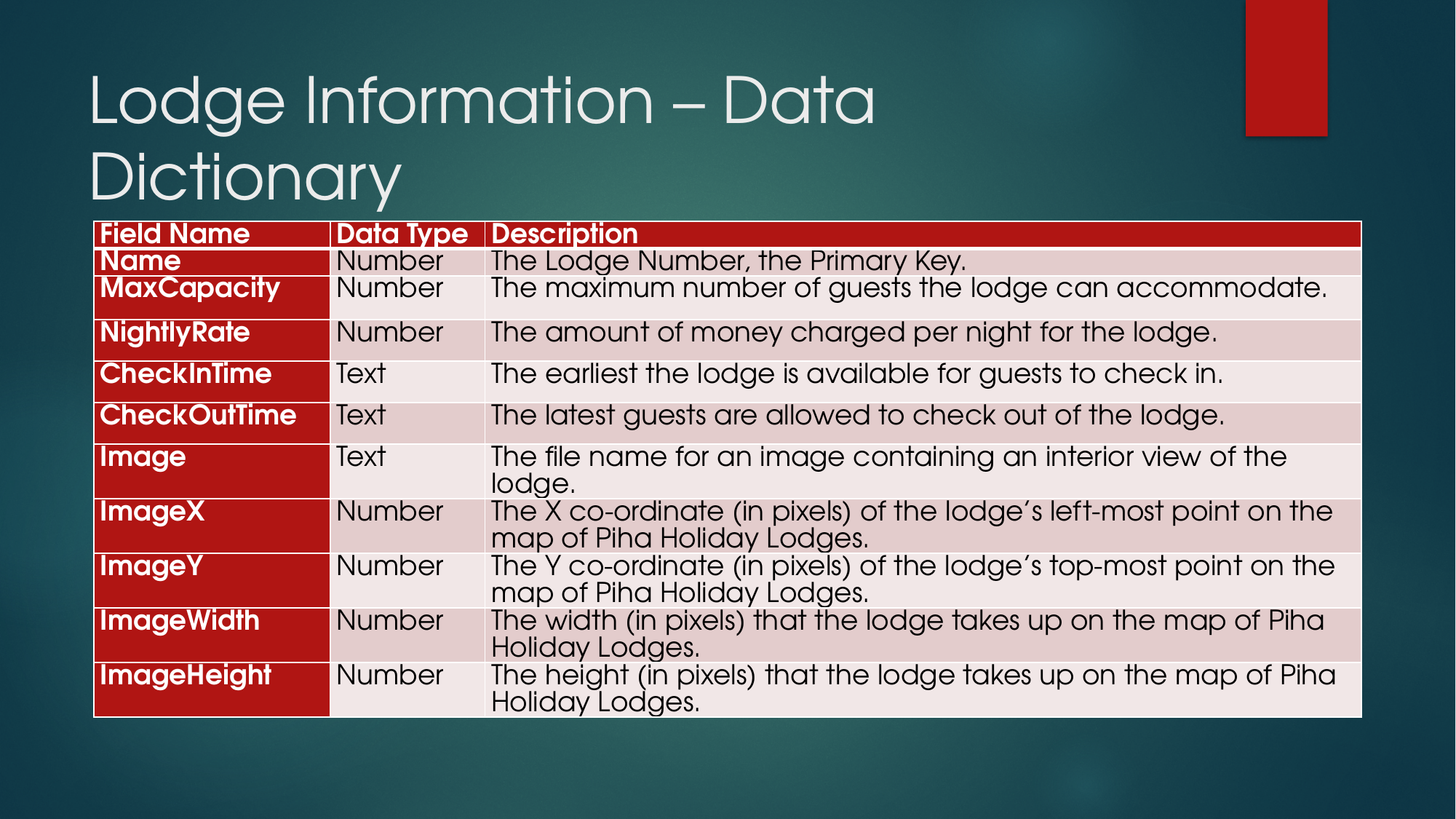

# Lodge Information – Data Dictionary
| Field Name | Data Type | Description |
| --- | --- | --- |
| Name | Number | The Lodge Number, the Primary Key. |
| MaxCapacity | Number | The maximum number of guests the lodge can accommodate. |
| NightlyRate | Number | The amount of money charged per night for the lodge. |
| CheckInTime | Text | The earliest the lodge is available for guests to check in. |
| CheckOutTime | Text | The latest guests are allowed to check out of the lodge. |
| Image | Text | The file name for an image containing an interior view of the lodge. |
| ImageX | Number | The X co-ordinate (in pixels) of the lodge’s left-most point on the map of Piha Holiday Lodges. |
| ImageY | Number | The Y co-ordinate (in pixels) of the lodge’s top-most point on the map of Piha Holiday Lodges. |
| ImageWidth | Number | The width (in pixels) that the lodge takes up on the map of Piha Holiday Lodges. |
| ImageHeight | Number | The height (in pixels) that the lodge takes up on the map of Piha Holiday Lodges. |